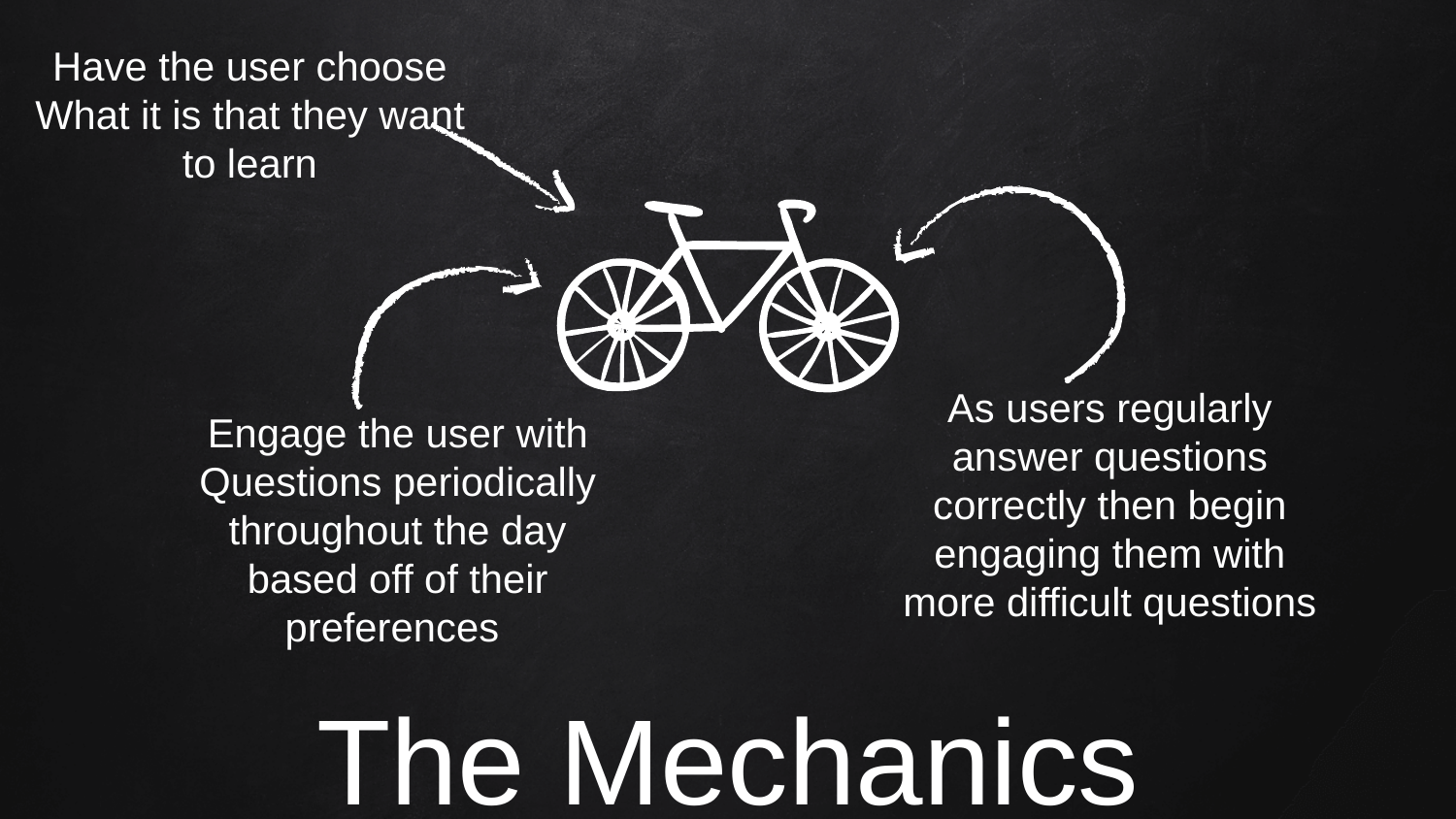

Have the user choose
What it is that they want to learn

As users regularly answer questions correctly then begin engaging them with more difficult questions
Engage the user with
Questions periodically throughout the day based off of their preferences
The Mechanics